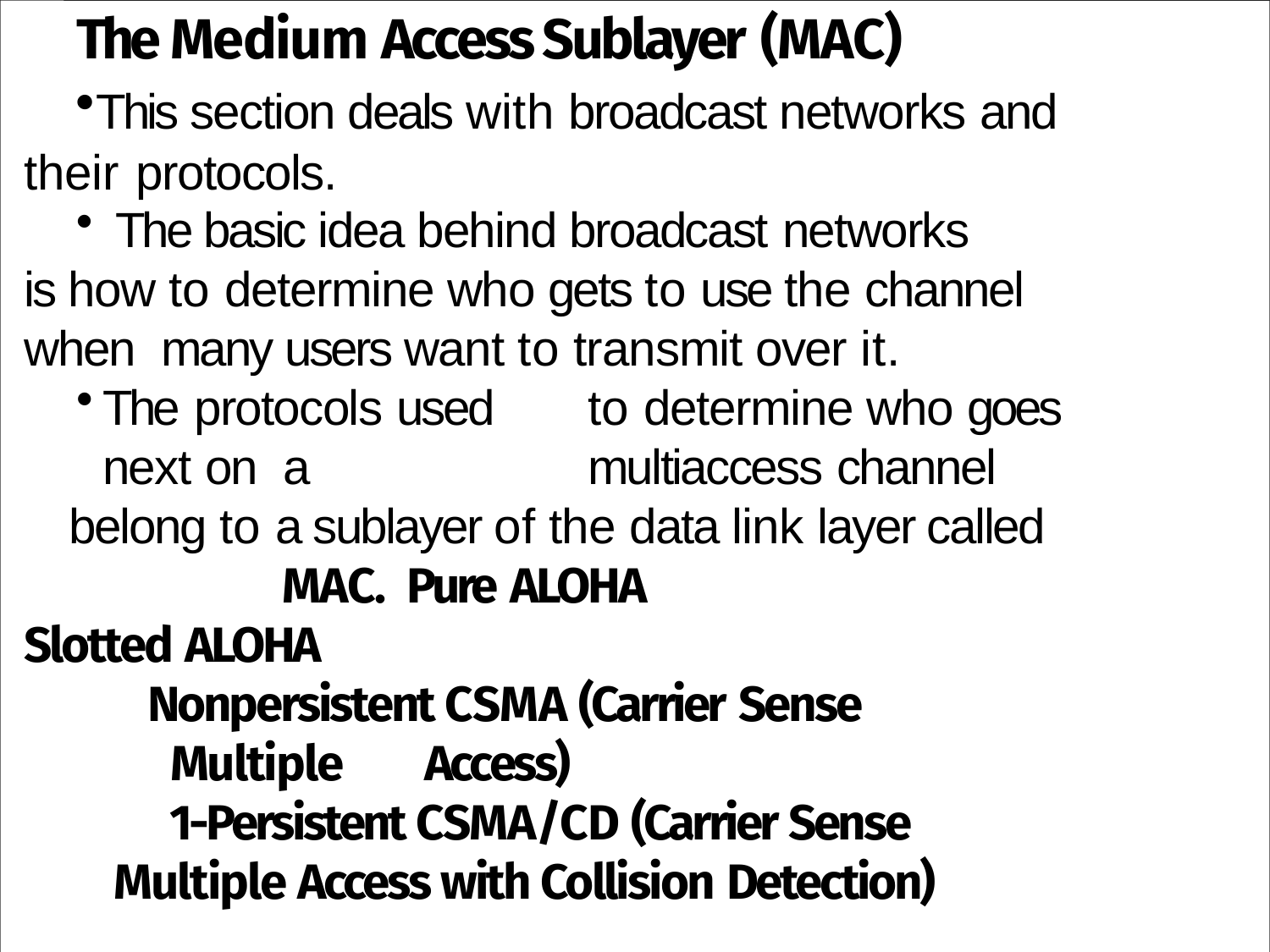

# The Medium Access Sublayer (MAC)
This section deals with broadcast networks and  their		protocols.
The basic idea behind broadcast networks
is how to determine who gets to use the channel when  many users want to transmit over it.
The protocols used	to determine who goes next on  a	multiaccess channel
belong to a sublayer of the data link layer called MAC.  Pure ALOHA
Slotted ALOHA
Nonpersistent CSMA (Carrier Sense  Multiple	Access)
1-Persistent CSMA/CD (Carrier Sense  Multiple Access with Collision Detection)